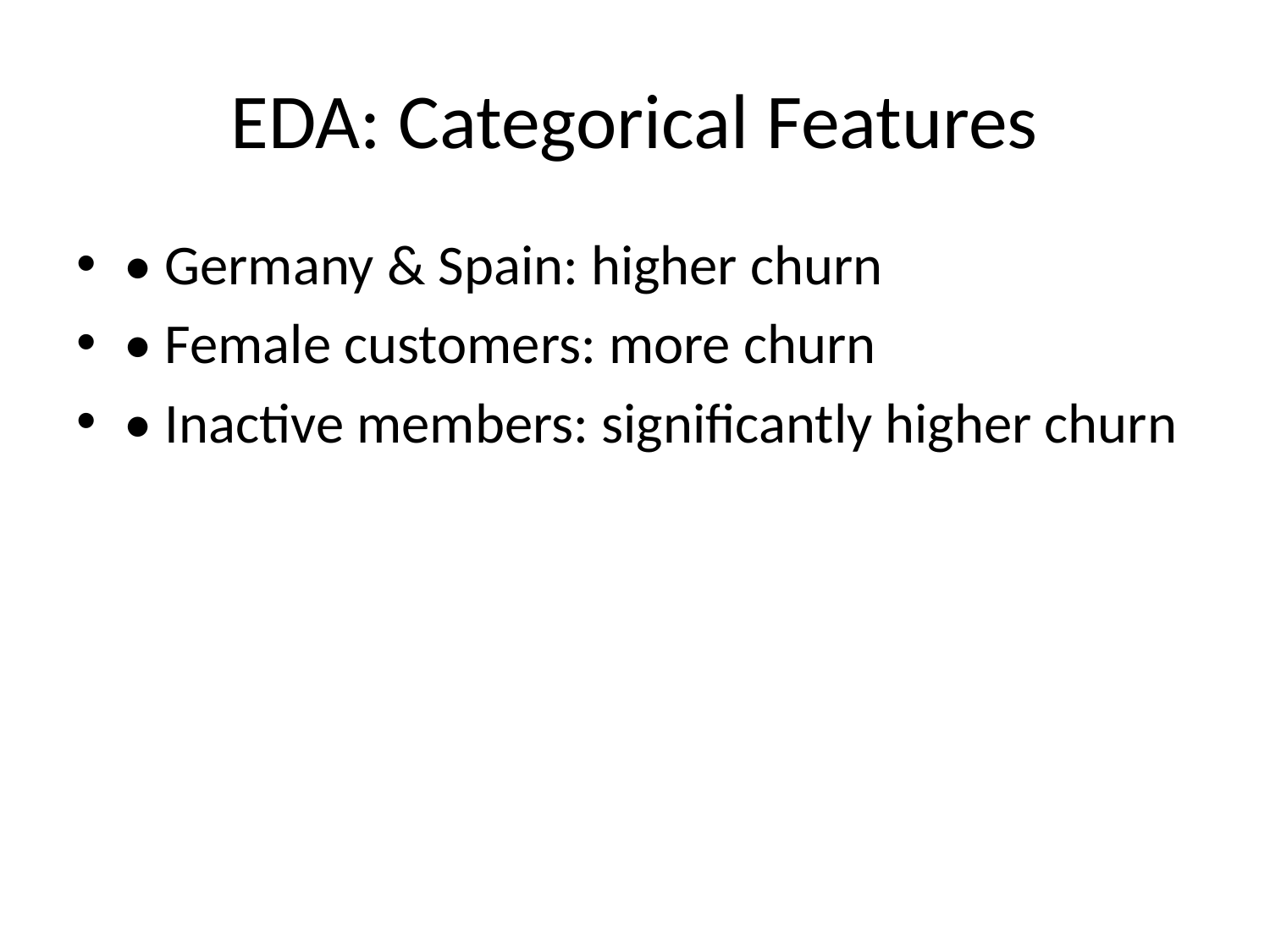

# EDA: Categorical Features
• Germany & Spain: higher churn
• Female customers: more churn
• Inactive members: significantly higher churn